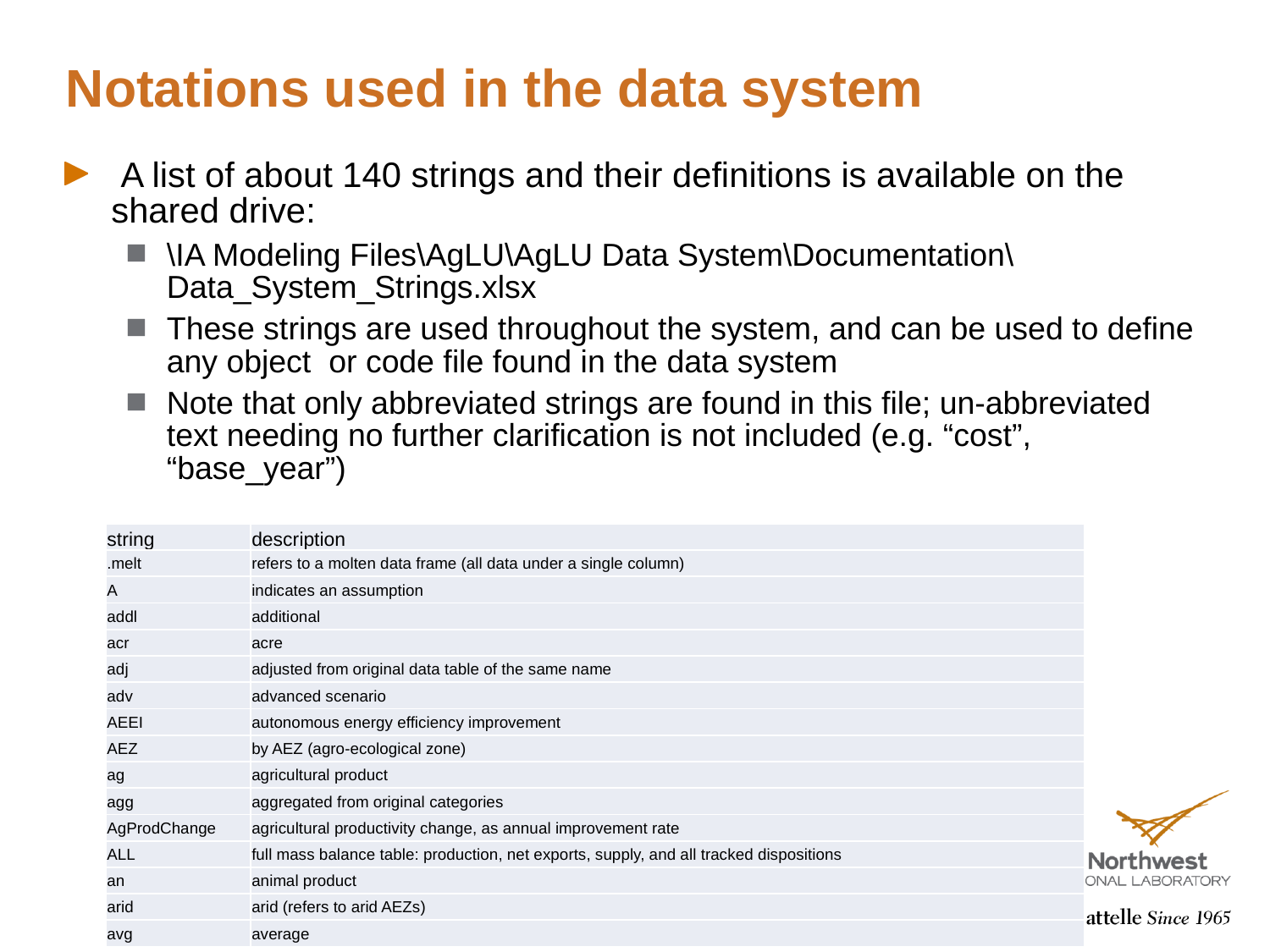

# Notations used in the data system
 A list of about 140 strings and their definitions is available on the shared drive:
\IA Modeling Files\AgLU\AgLU Data System\Documentation\Data_System_Strings.xlsx
These strings are used throughout the system, and can be used to define any object  or code file found in the data system
Note that only abbreviated strings are found in this file; un-abbreviated text needing no further clarification is not included (e.g. “cost”, “base_year”)

| string | description |
| --- | --- |
| .melt | refers to a molten data frame (all data under a single column) |
| A | indicates an assumption |
| addl | additional |
| acr | acre |
| adj | adjusted from original data table of the same name |
| adv | advanced scenario |
| AEEI | autonomous energy efficiency improvement |
| AEZ | by AEZ (agro-ecological zone) |
| ag | agricultural product |
| agg | aggregated from original categories |
| AgProdChange | agricultural productivity change, as annual improvement rate |
| ALL | full mass balance table: production, net exports, supply, and all tracked dispositions |
| an | animal product |
| arid | arid (refers to arid AEZs) |
| avg | average |